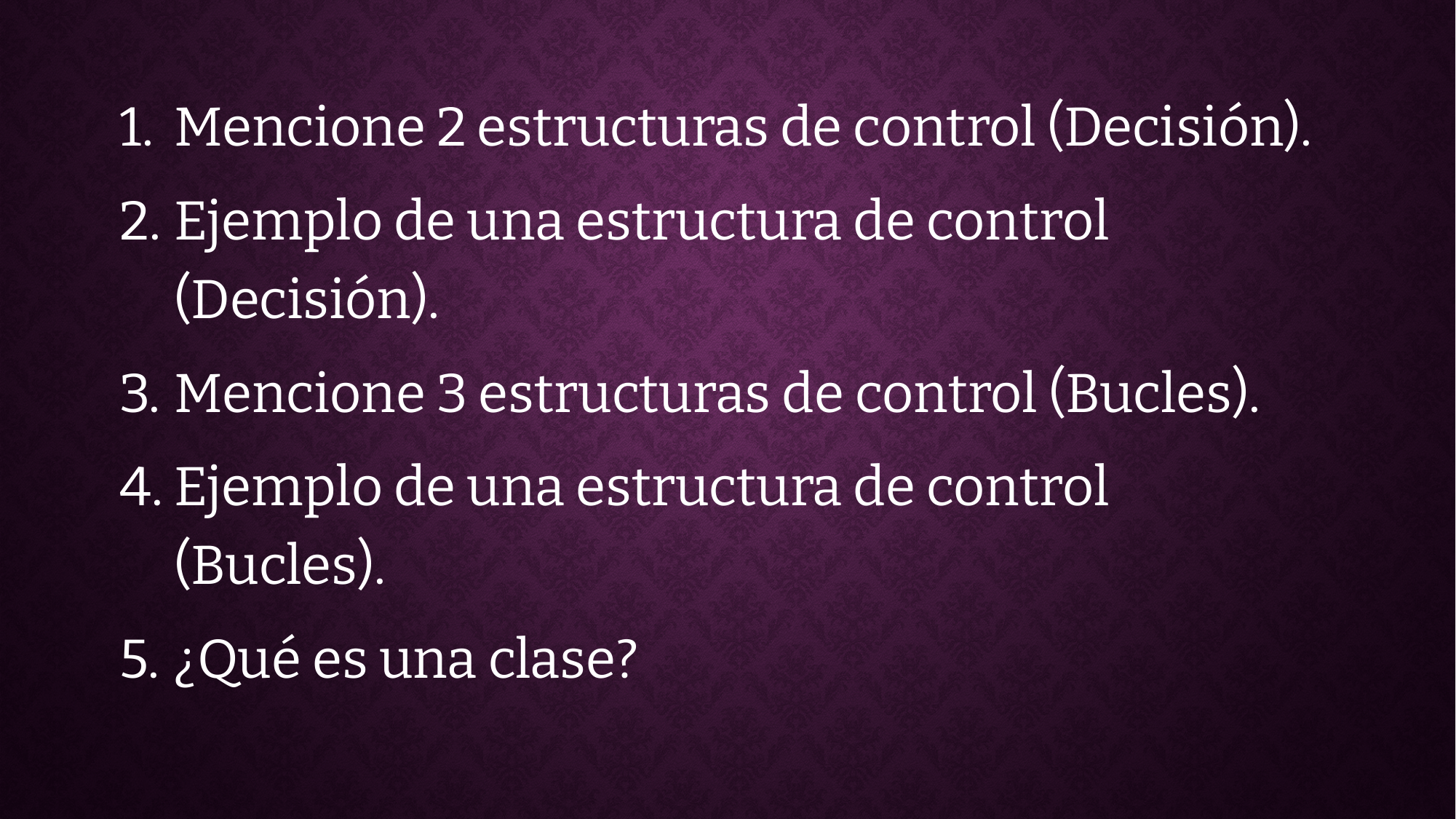

Mencione 2 estructuras de control (Decisión).
Ejemplo de una estructura de control (Decisión).
Mencione 3 estructuras de control (Bucles).
Ejemplo de una estructura de control (Bucles).
¿Qué es una clase?